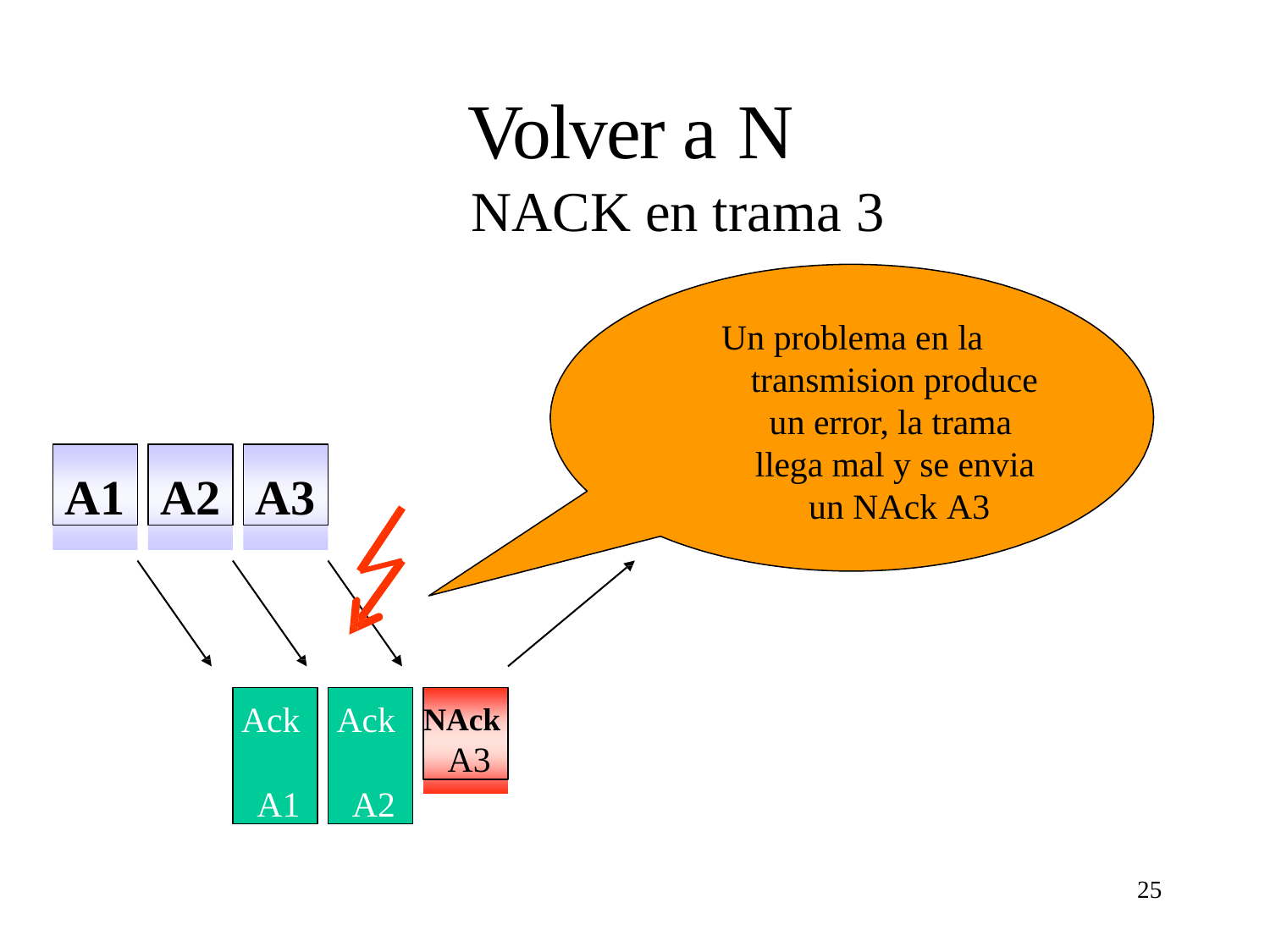

# Volver a N
NACK en trama 3

Un problema en la  transmision produce
un error, la trama  llega mal y se envia  un NAck A3

A1

A2

A3

Ack  A1
Ack  A2

NAck
A3
25